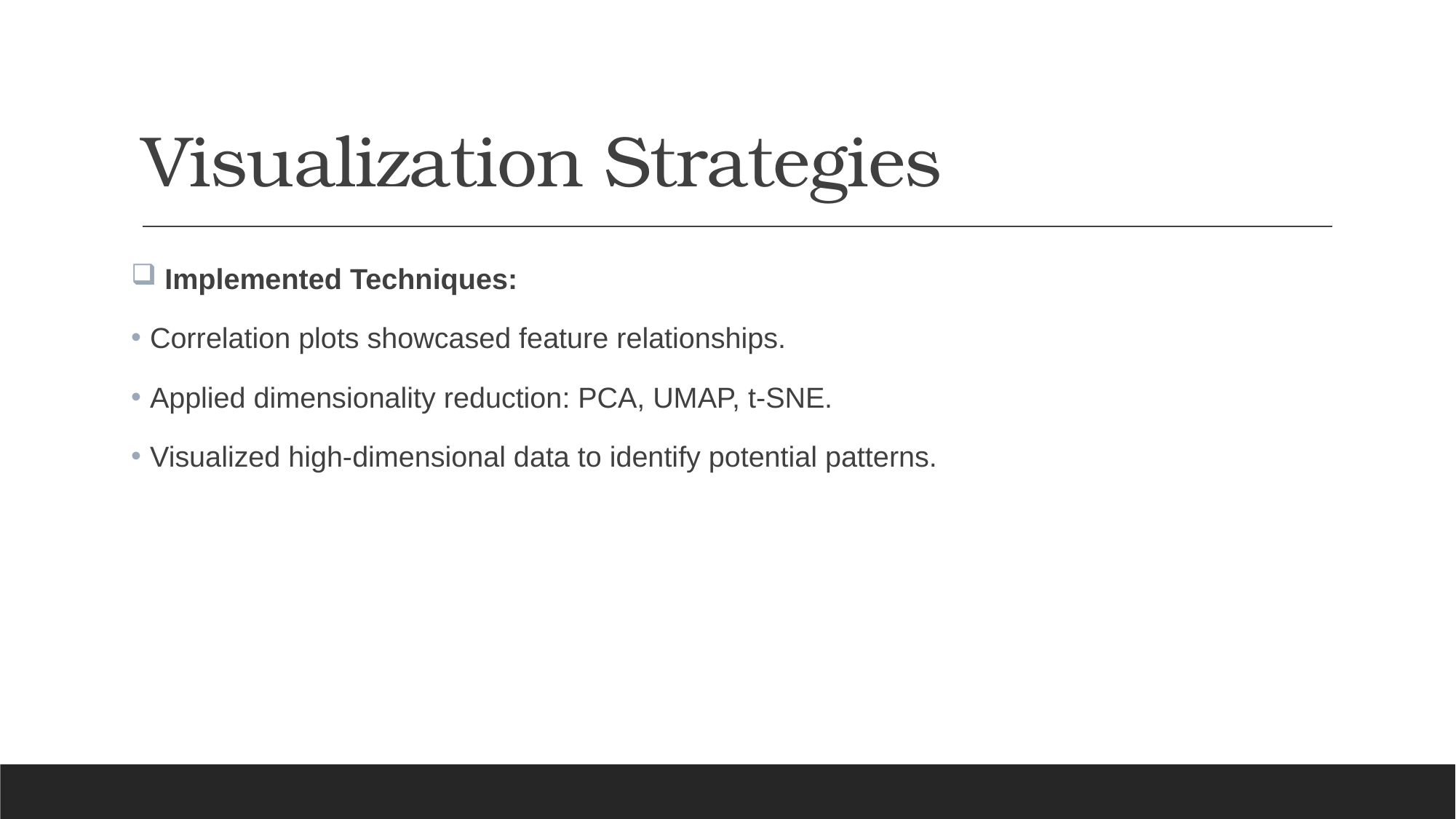

# Visualization Strategies
 Implemented Techniques:
 Correlation plots showcased feature relationships.
 Applied dimensionality reduction: PCA, UMAP, t-SNE.
 Visualized high-dimensional data to identify potential patterns.